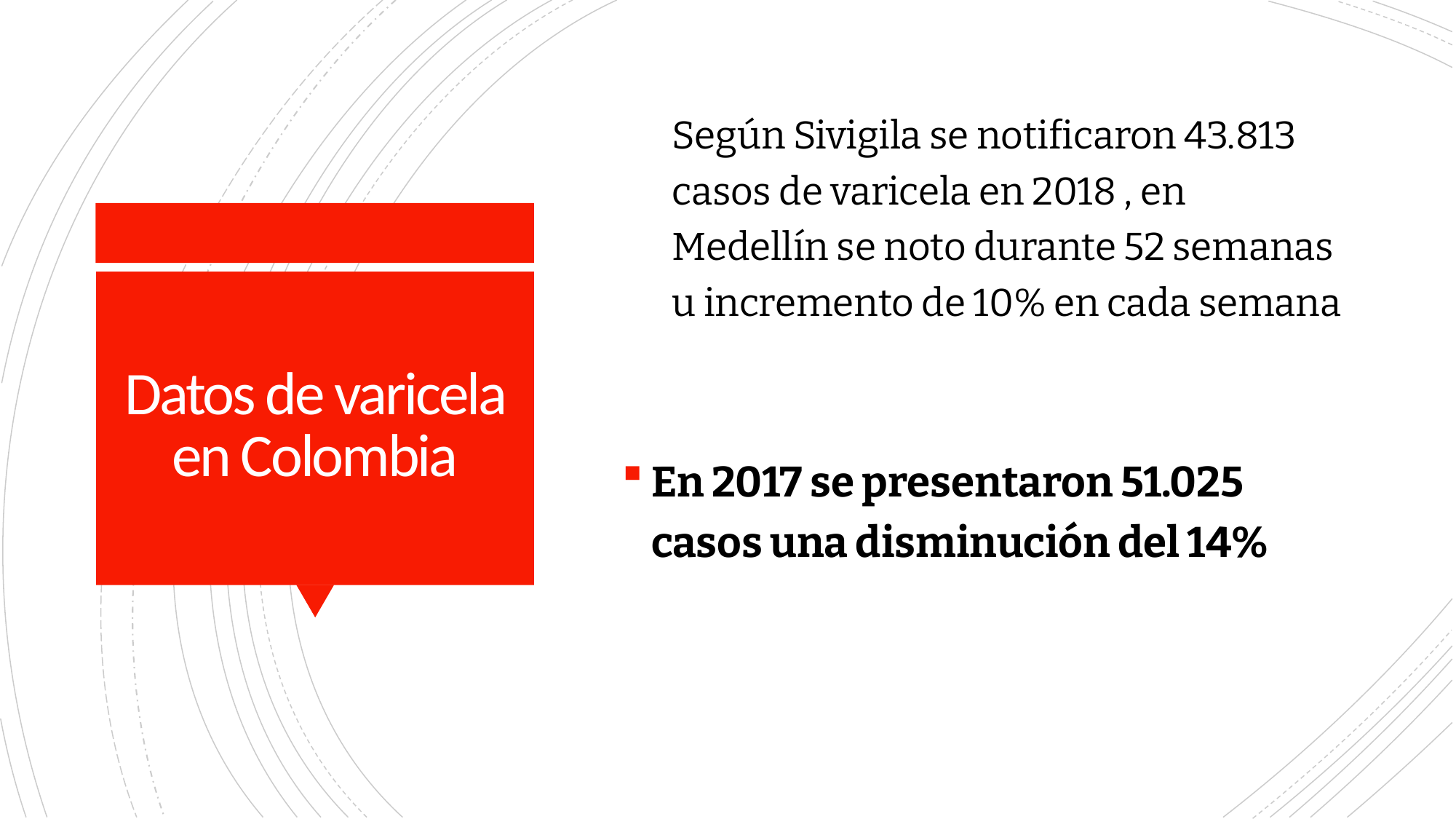

Según Sivigila se notificaron 43.813 casos de varicela en 2018 , en Medellín se noto durante 52 semanas u incremento de 10% en cada semana
# Datos de varicela en Colombia
En 2017 se presentaron 51.025 casos una disminución del 14%